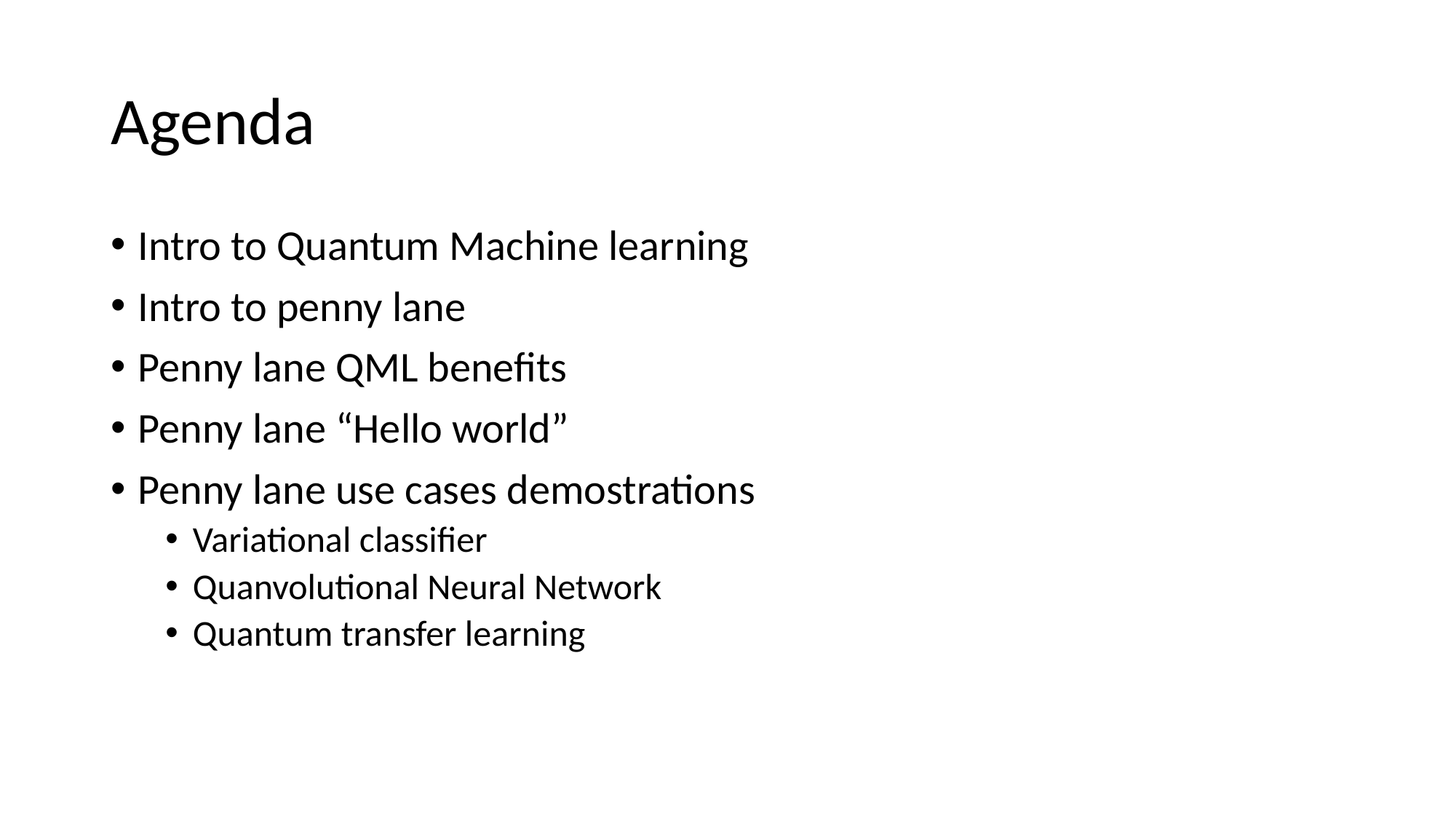

# Agenda
Intro to Quantum Machine learning
Intro to penny lane
Penny lane QML benefits
Penny lane “Hello world”
Penny lane use cases demostrations
Variational classifier
Quanvolutional Neural Network
Quantum transfer learning